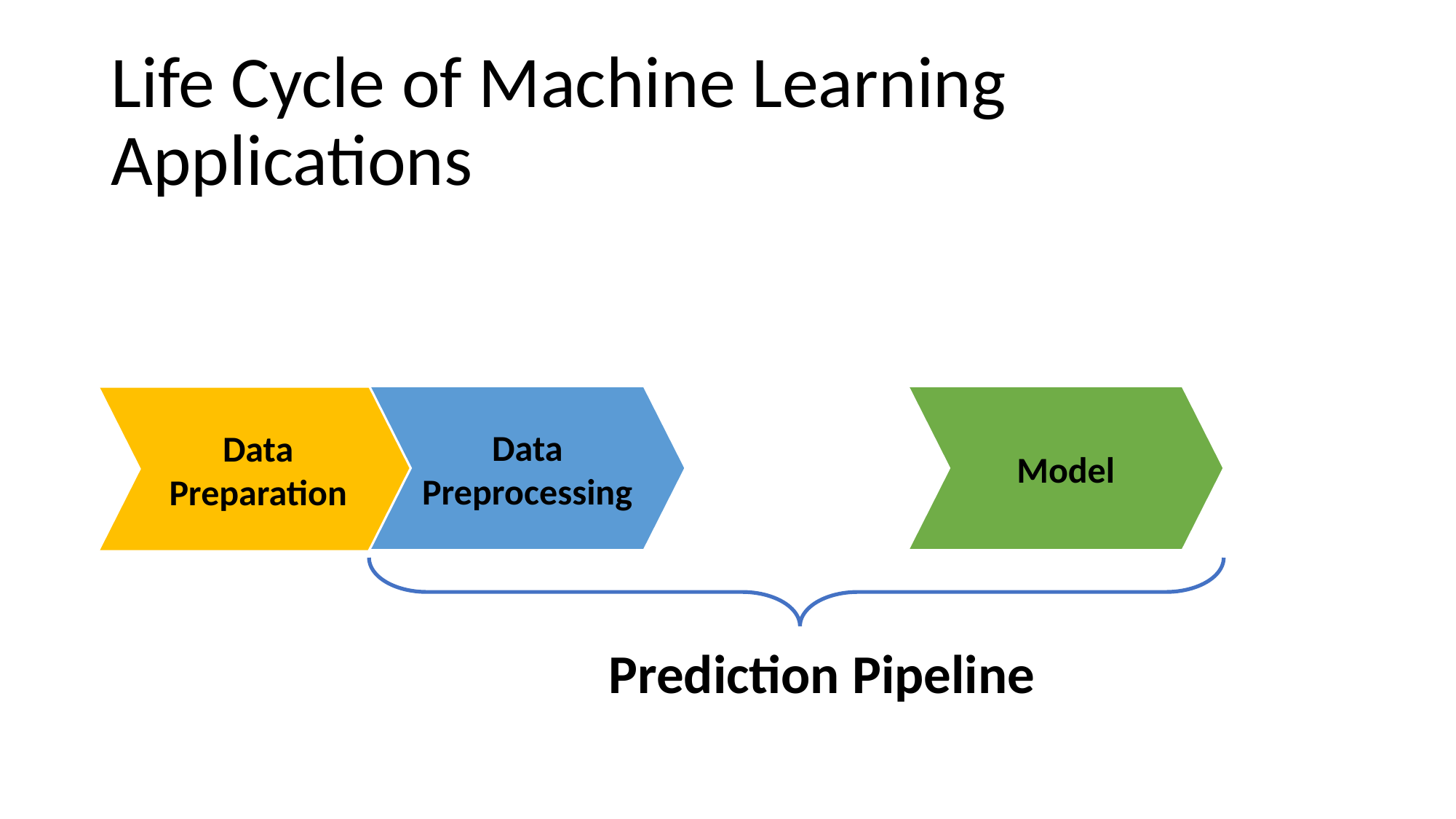

# Life Cycle of Machine Learning Applications

Data Preprocessing
Model
Data Preparation
Prediction Pipeline